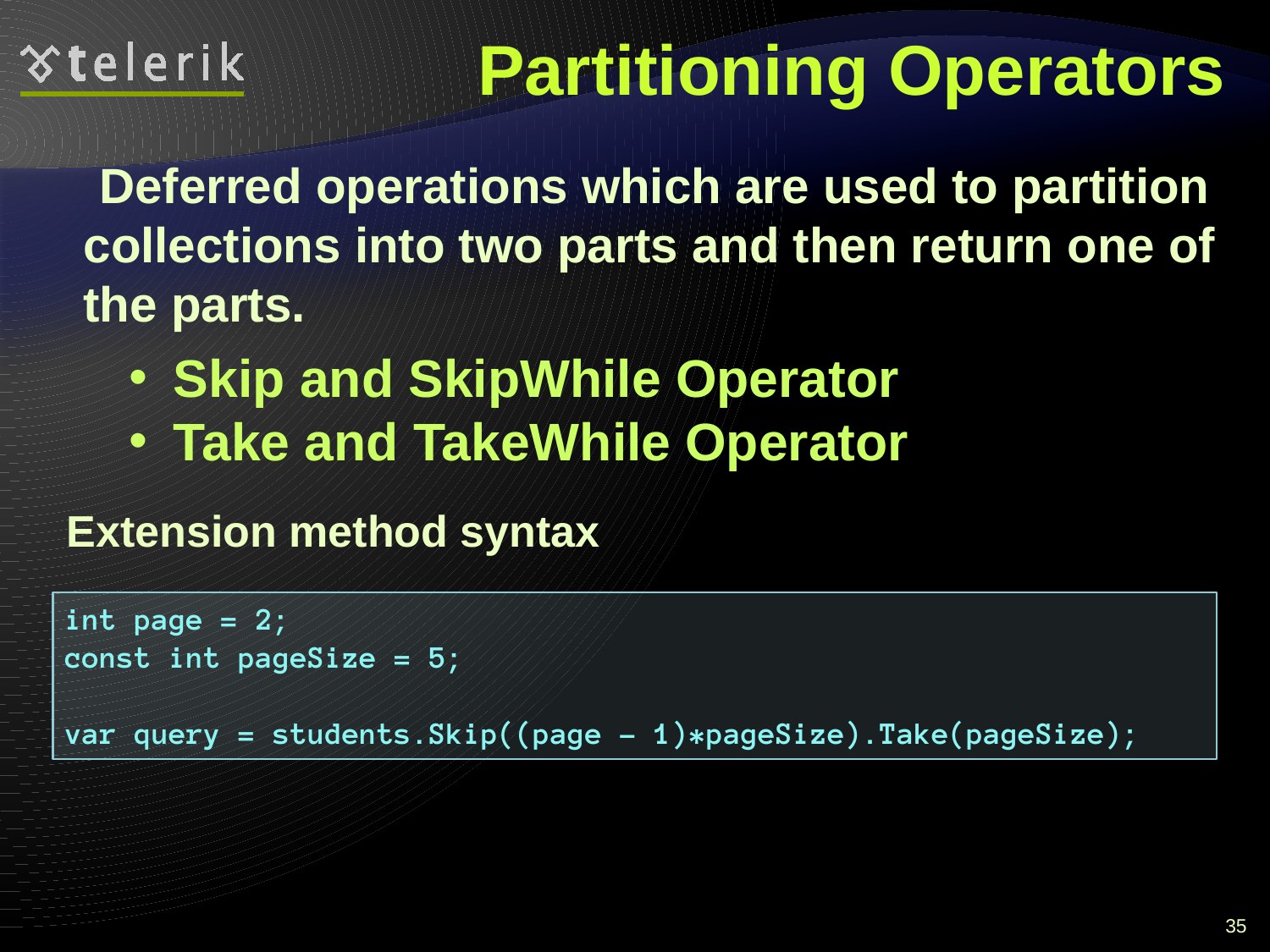

# Partitioning Operators
    Deferred operations which are used to partition collections into two parts and then return one of the parts.
 Skip and SkipWhile Operator
 Take and TakeWhile Operator

 Extension method syntax
int page = 2;
const int pageSize = 5;

var query = students.Skip((page - 1)*pageSize).Take(pageSize);
35